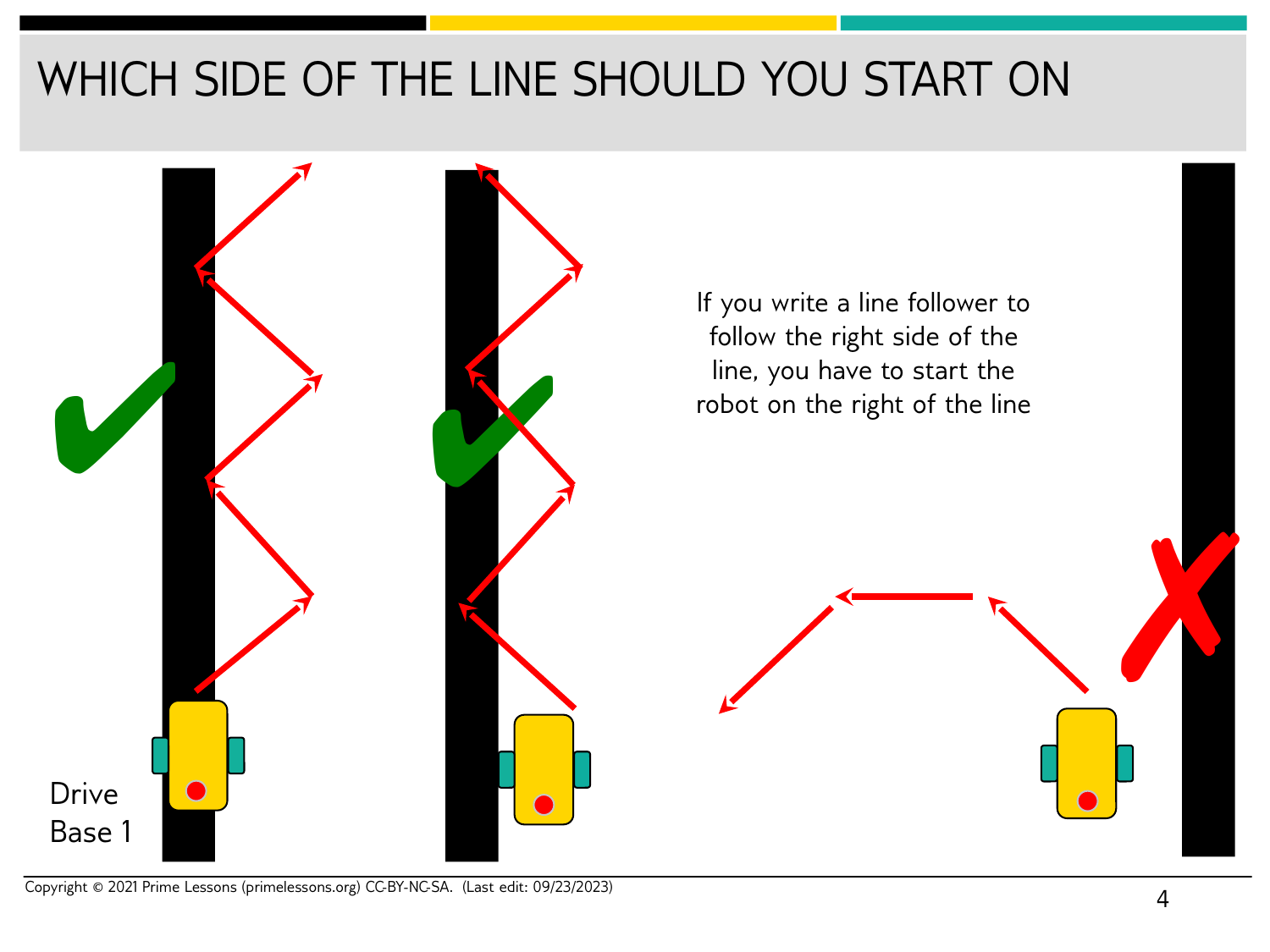

# WHICH SIDE OF THE LINE SHOULD YOU START ON

If you write a line follower to follow the right side of the line, you have to start the robot on the right of the line
✔
✔
✗

Drive Base 1
Copyright © 2021 Prime Lessons (primelessons.org) CC-BY-NC-SA.  (Last edit: 09/23/2023)
4